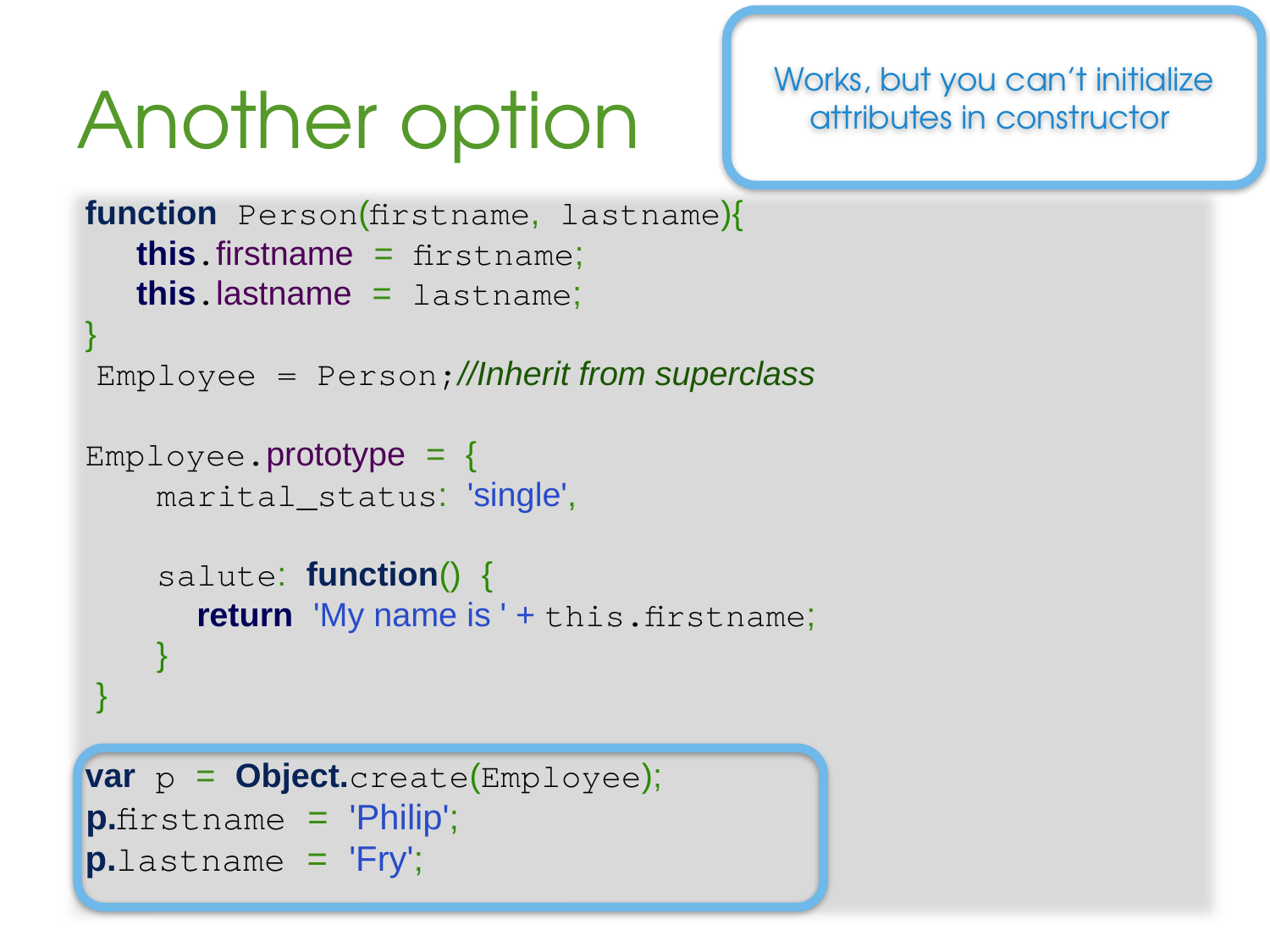

Works, but you can’t initialize attributes in constructor
# Another option
 function Person(firstname, lastname){
   this.firstname = firstname;
   this.lastname = lastname;
 }
 Employee = Person;//Inherit from superclass

 Employee.prototype = {
    marital_status: 'single',

    salute: function() {
      return 'My name is ' + this.firstname;
    }
 }

 var p = Object.create(Employee);
 p.firstname = 'Philip';
 p.lastname = 'Fry';